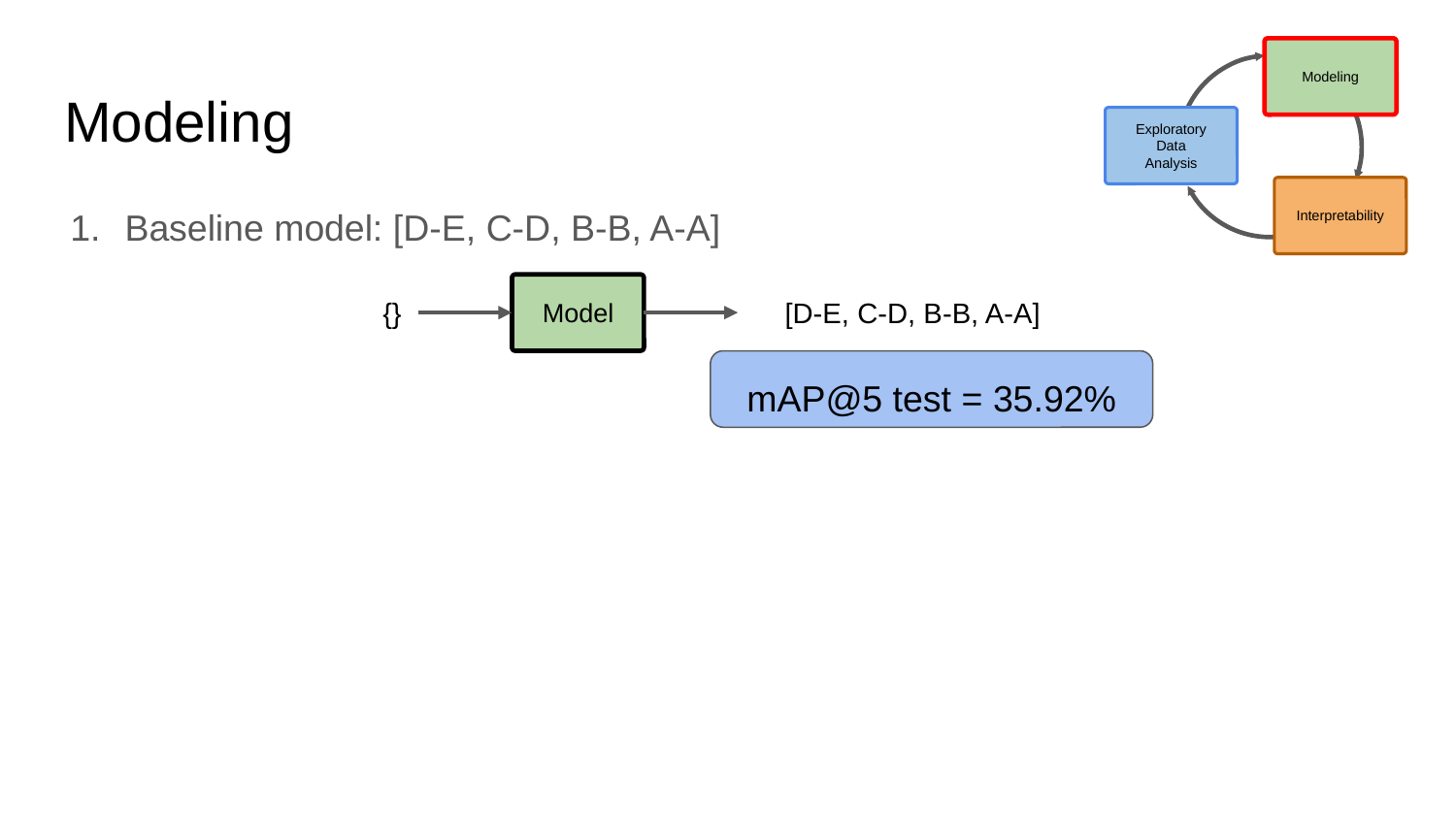

Modeling

# Modeling
Exploratory
Data
Analysis
Interpretability
Baseline model: [D-E, C-D, B-B, A-A]

Model
{}
[D-E, C-D, B-B, A-A]
mAP@5 test = 35.92%